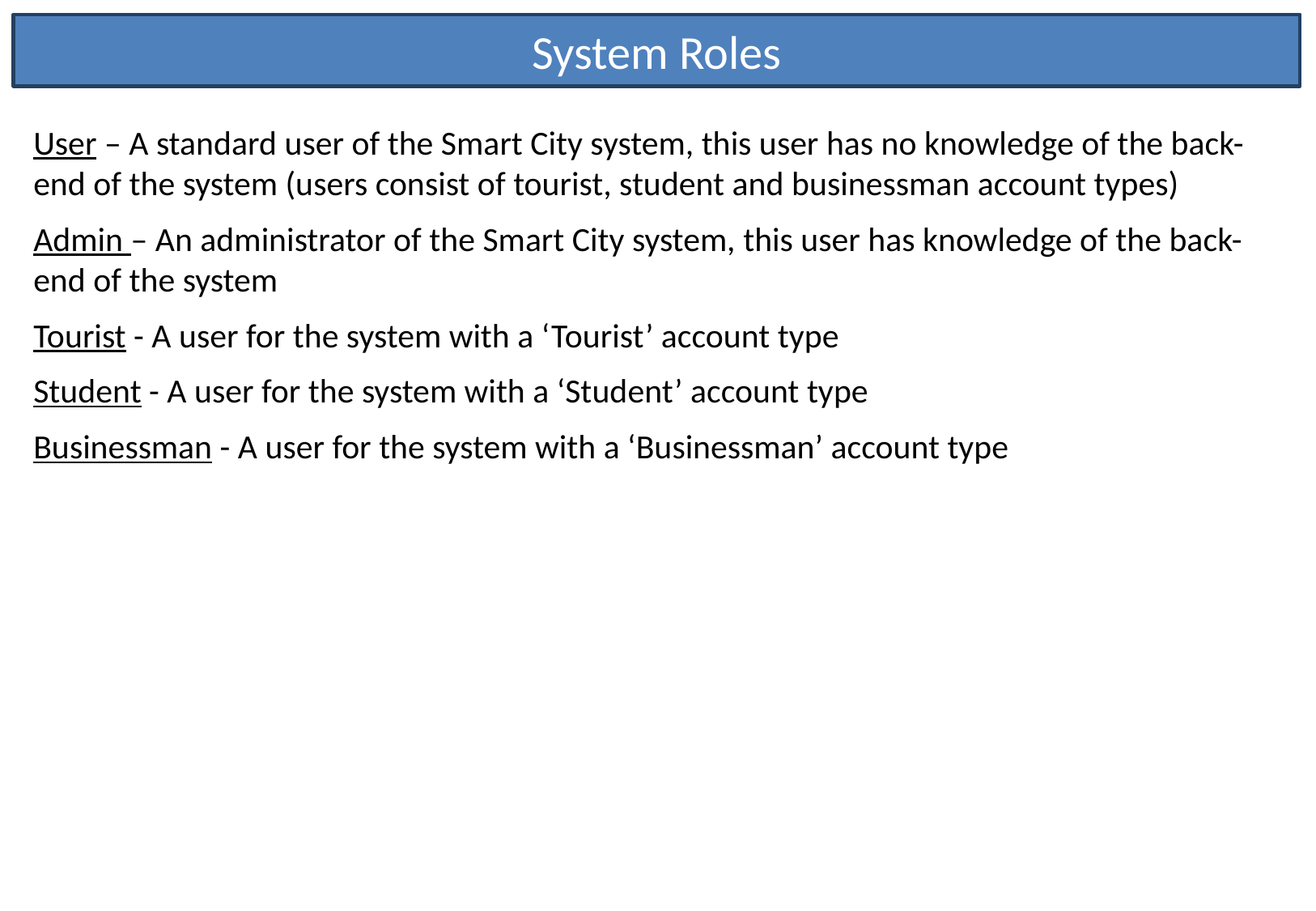

System Roles
User – A standard user of the Smart City system, this user has no knowledge of the back-end of the system (users consist of tourist, student and businessman account types)
Admin – An administrator of the Smart City system, this user has knowledge of the back-end of the system
Tourist - A user for the system with a ‘Tourist’ account type
Student - A user for the system with a ‘Student’ account type
Businessman - A user for the system with a ‘Businessman’ account type